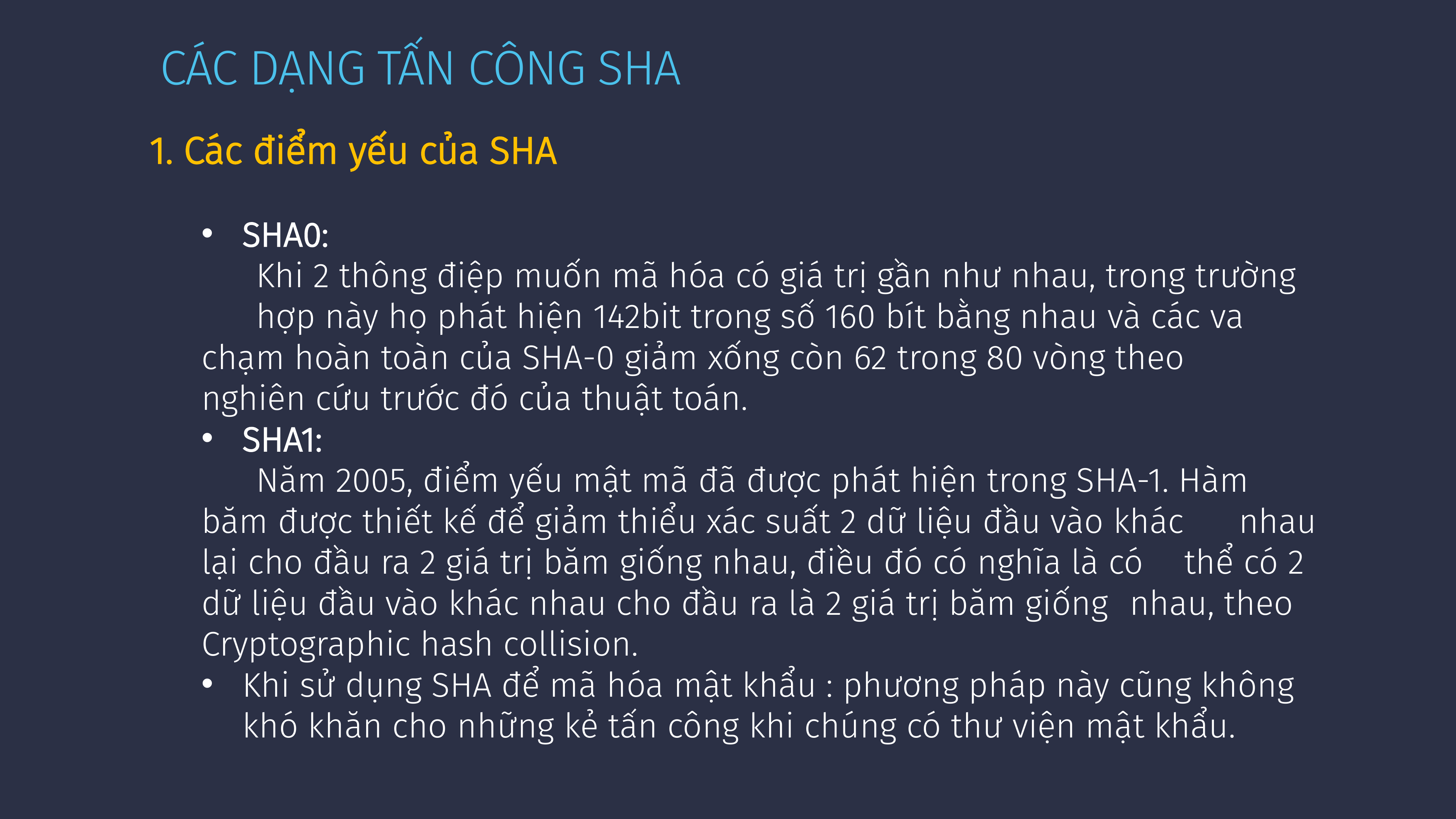

CÁC DẠNG TẤN CÔNG SHA
1. Các điểm yếu của SHA
SHA0:
	Khi 2 thông điệp muốn mã hóa có giá trị gần như nhau, trong trường 	hợp này họ phát hiện 142bit trong số 160 bít bằng nhau và các va 	chạm hoàn toàn của SHA-0 giảm xống còn 62 trong 80 vòng theo 	nghiên cứu trước đó của thuật toán.
SHA1:
	Năm 2005, điểm yếu mật mã đã được phát hiện trong SHA-1. Hàm 	băm được thiết kế để giảm thiểu xác suất 2 dữ liệu đầu vào khác 	nhau lại cho đầu ra 2 giá trị băm giống nhau, điều đó có nghĩa là có 	thể có 2 dữ liệu đầu vào khác nhau cho đầu ra là 2 giá trị băm giống 	nhau, theo Cryptographic hash collision.
Khi sử dụng SHA để mã hóa mật khẩu : phương pháp này cũng không khó khăn cho những kẻ tấn công khi chúng có thư viện mật khẩu.